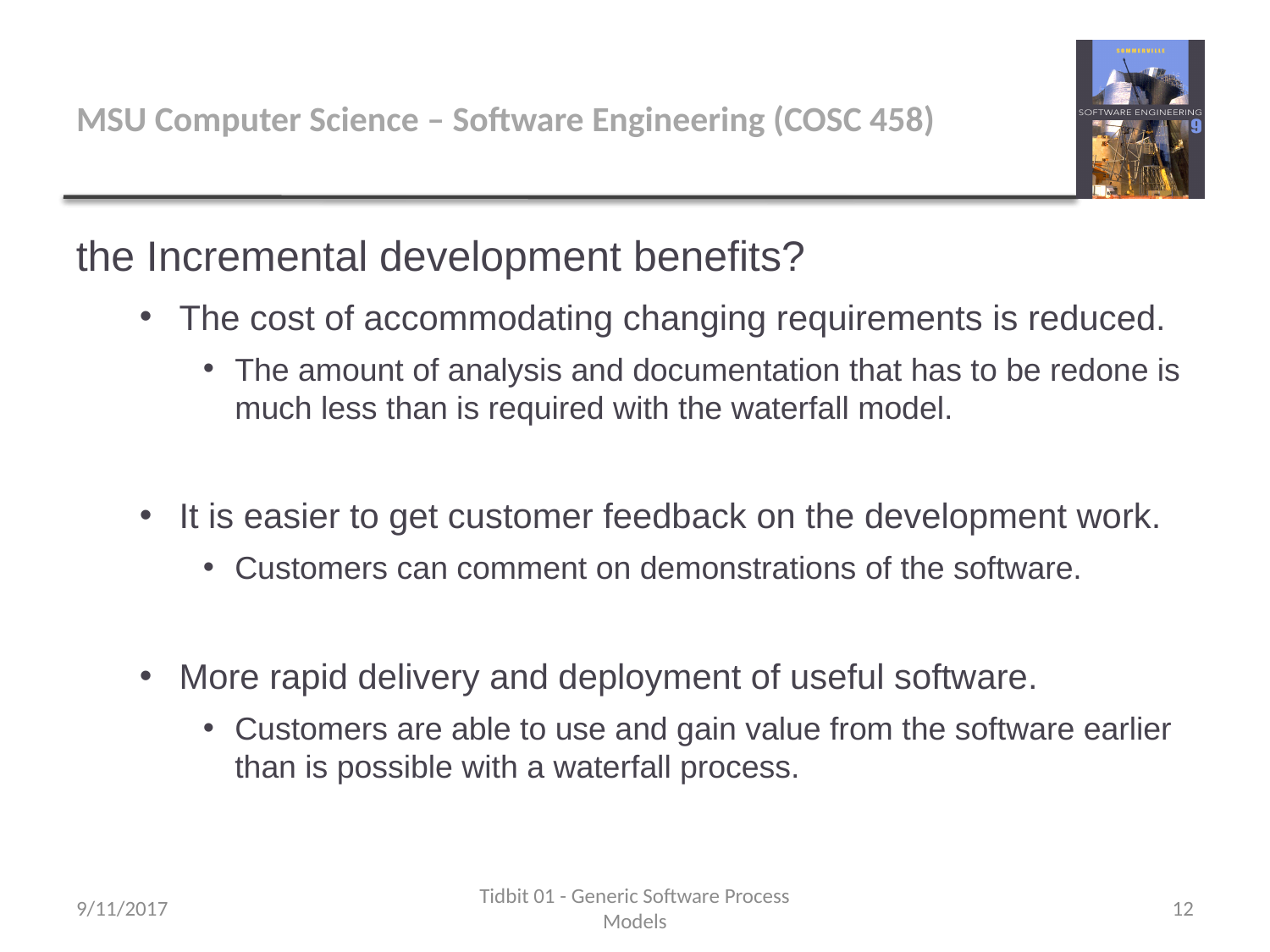

# MSU Computer Science – Software Engineering (COSC 458)
the Incremental development benefits?
The cost of accommodating changing requirements is reduced.
The amount of analysis and documentation that has to be redone is much less than is required with the waterfall model.

It is easier to get customer feedback on the development work.
Customers can comment on demonstrations of the software.

More rapid delivery and deployment of useful software.
Customers are able to use and gain value from the software earlier than is possible with a waterfall process.
9/11/2017
Tidbit 01 - Generic Software Process Models
12